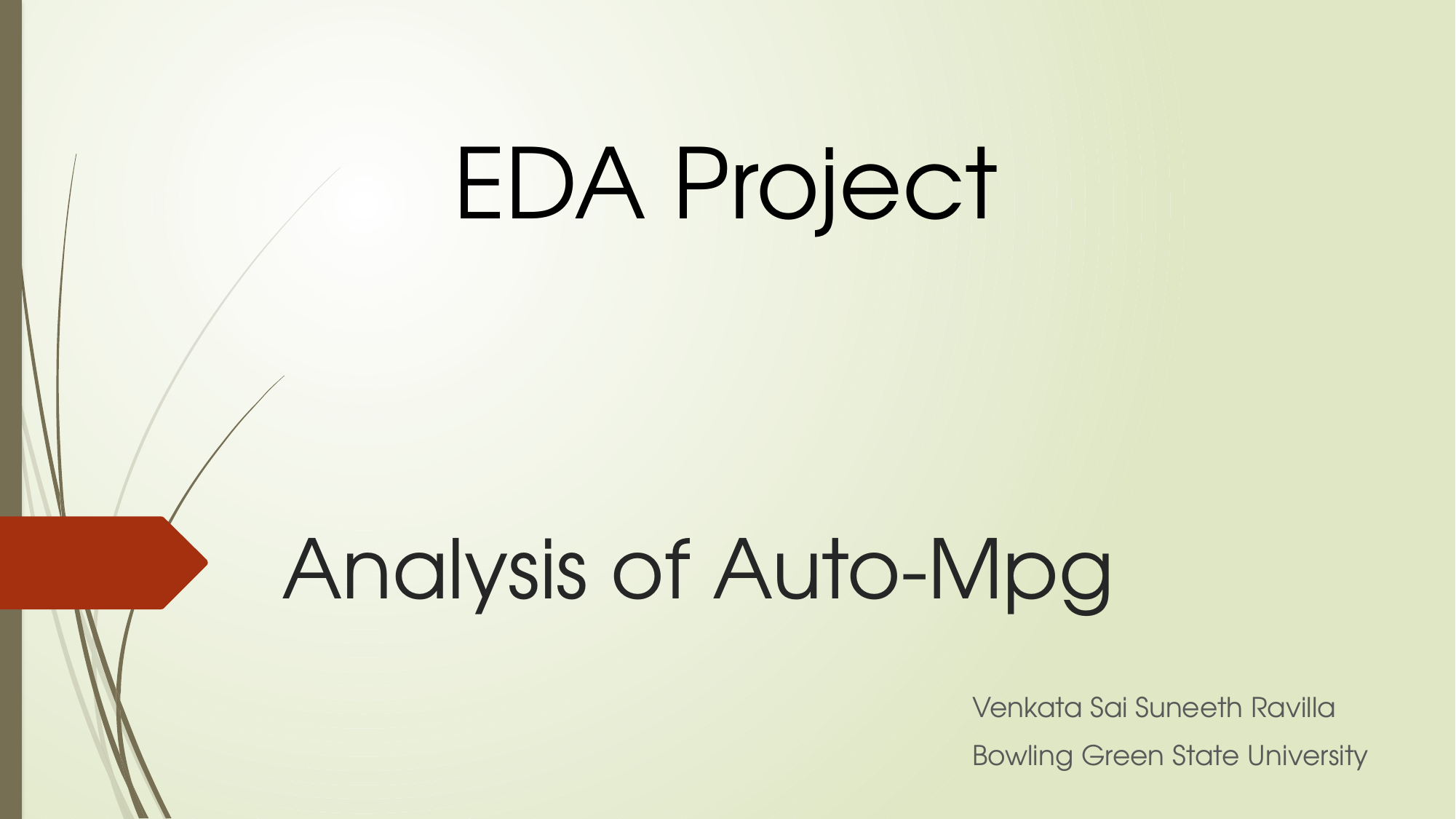

EDA Project
# Analysis of Auto-Mpg
Venkata Sai Suneeth Ravilla
Bowling Green State University